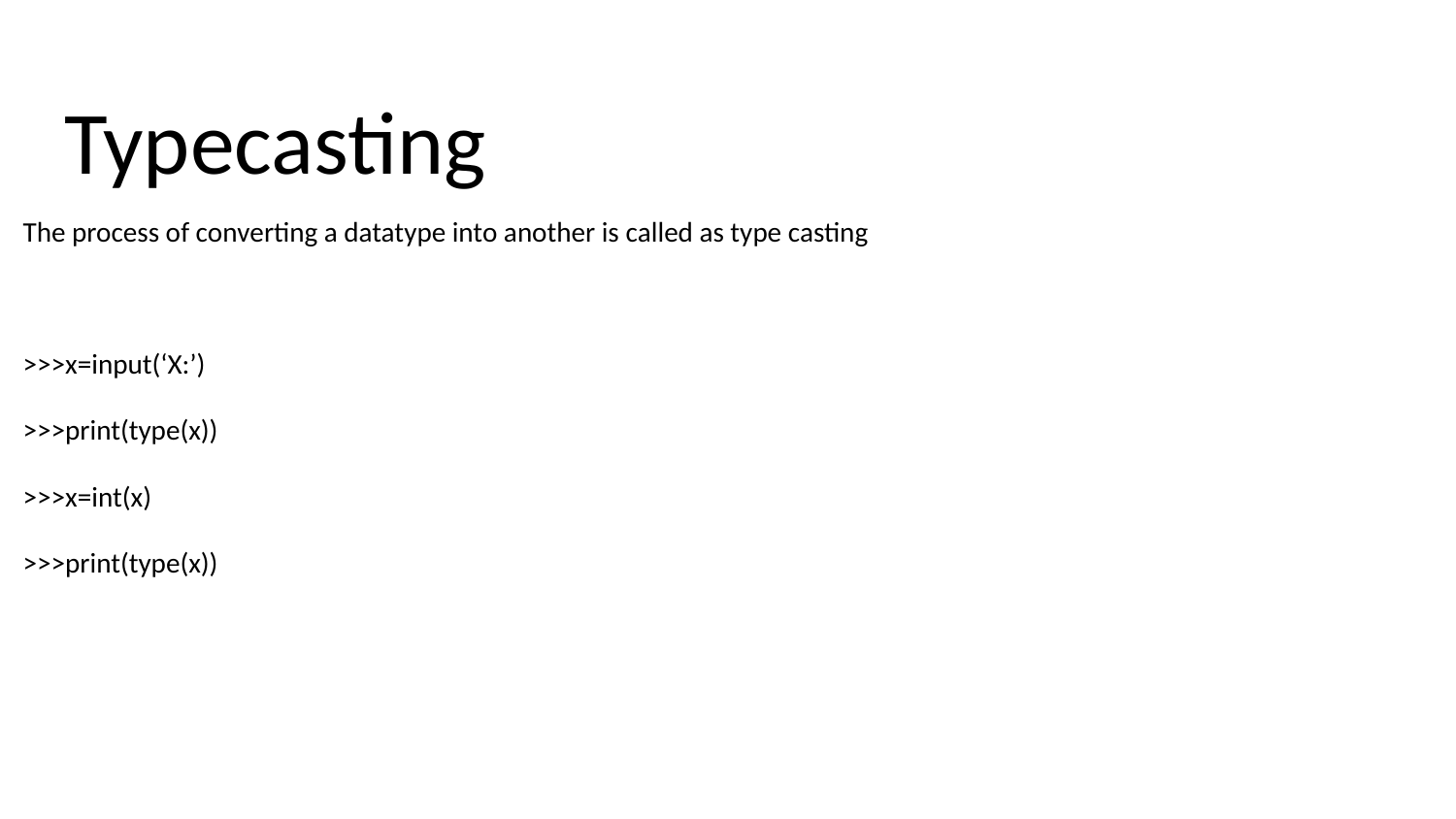

# Typecasting
The process of converting a datatype into another is called as type casting

>>>x=input(‘X:’)
>>>print(type(x))
>>>x=int(x)
>>>print(type(x))